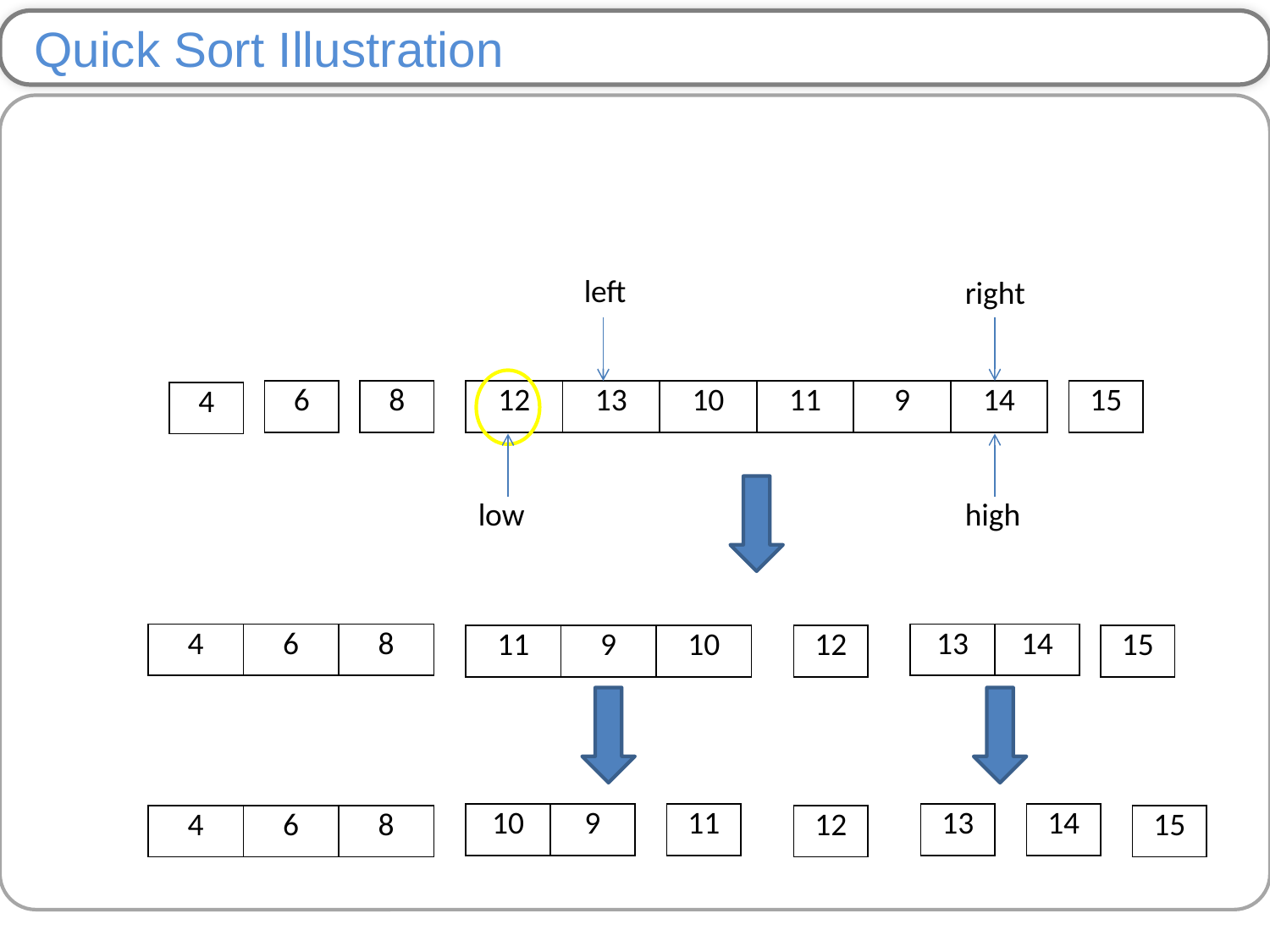

Quick Sort Illustration

left
right

| 6 |
| --- |
| 8 |
| --- |
| 12 | 13 | 10 | 11 | 9 | 14 |
| --- | --- | --- | --- | --- | --- |
| 15 |
| --- |
| 4 |
| --- |
low
high

| 4 | 6 | 8 |
| --- | --- | --- |
| 13 | 14 |
| --- | --- |
| 11 | 9 | 10 |
| --- | --- | --- |
| 12 |
| --- |
| 15 |
| --- |

| 10 | 9 |
| --- | --- |
| 11 |
| --- |
| 13 |
| --- |
| 14 |
| --- |
| 4 | 6 | 8 |
| --- | --- | --- |
| 12 |
| --- |
| 15 |
| --- |